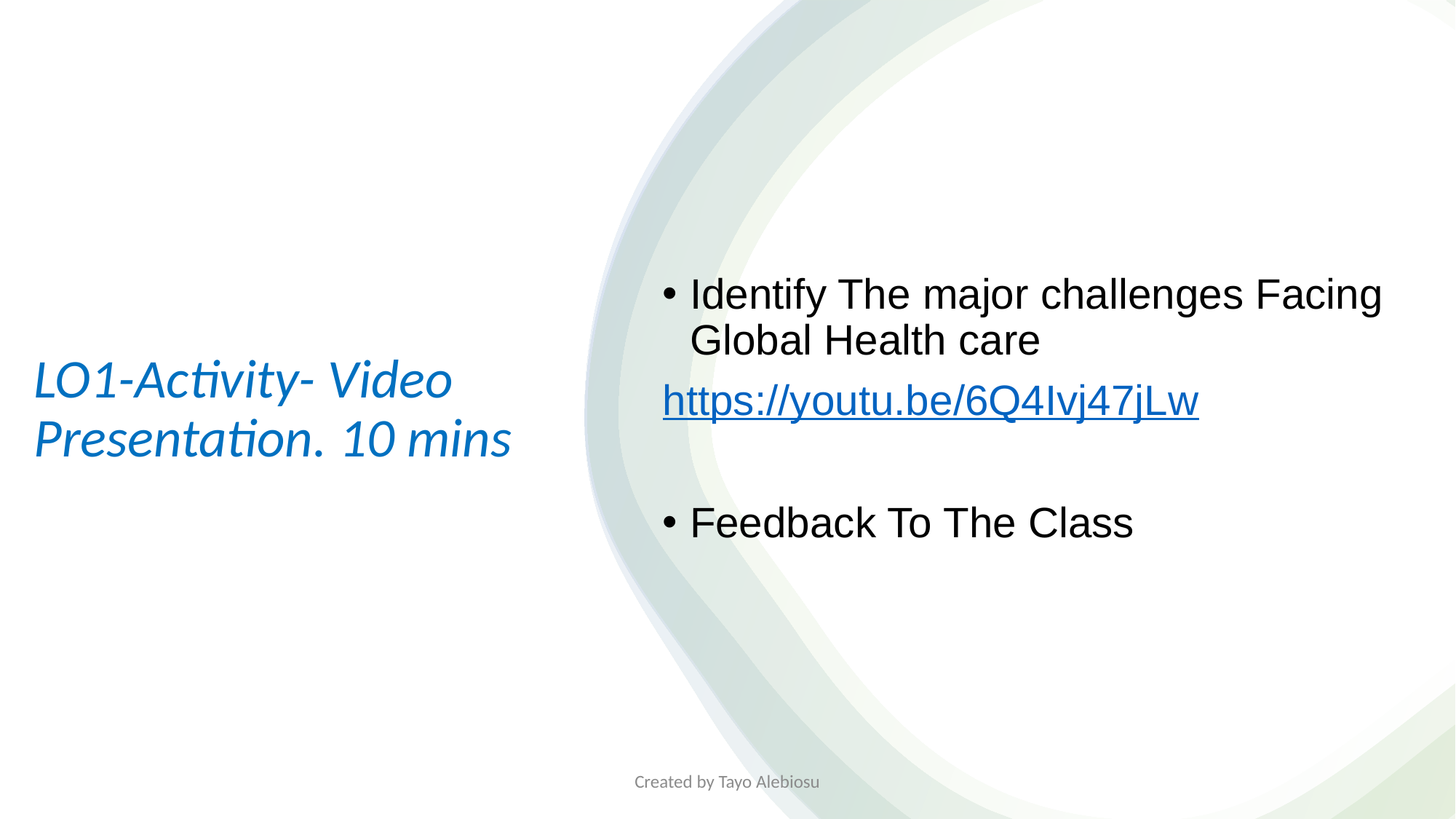

Identify The major challenges Facing Global Health care
https://youtu.be/6Q4Ivj47jLw

Feedback To The Class
# LO1-Activity- Video Presentation. 10 mins
Created by Tayo Alebiosu